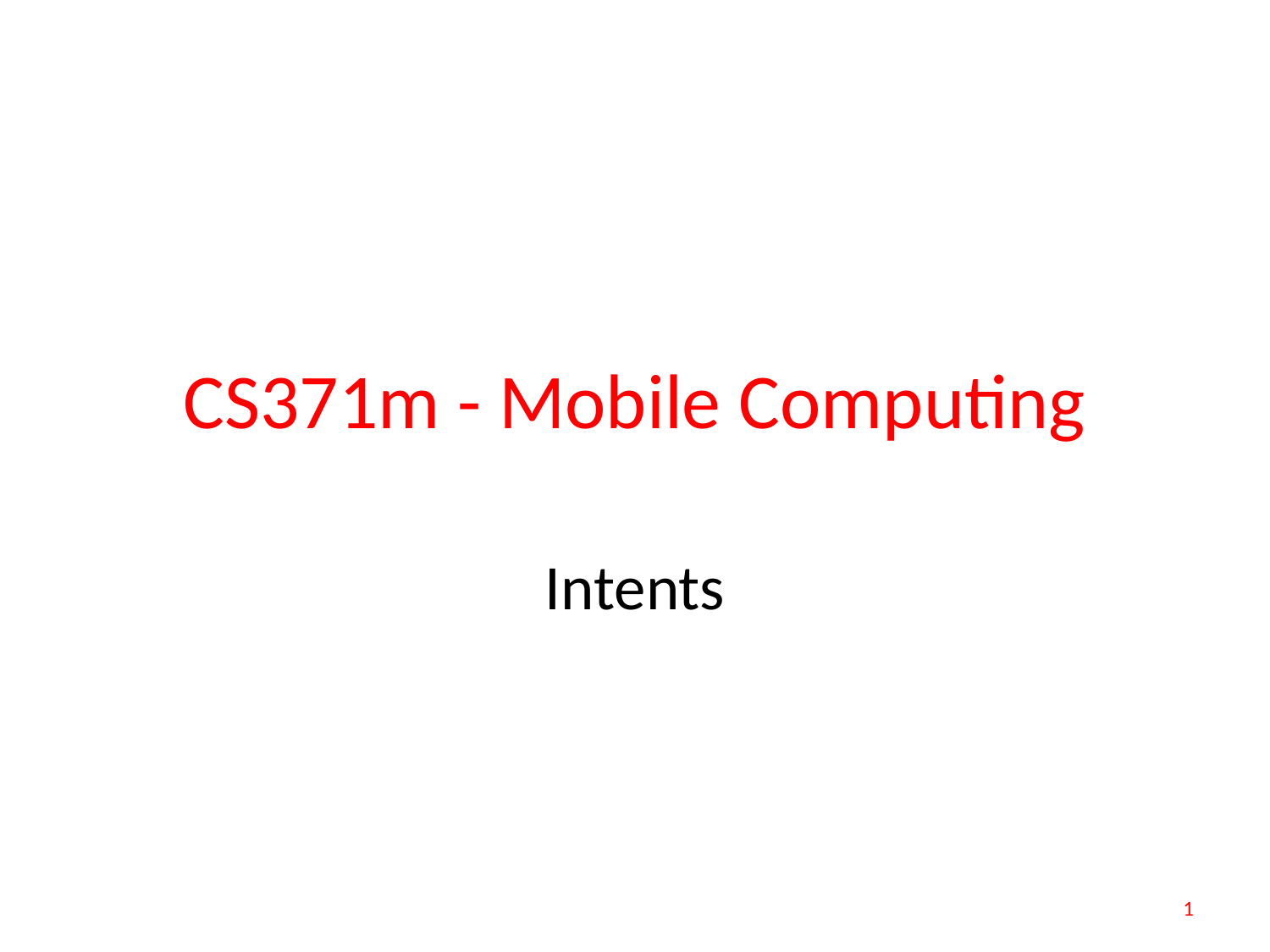

# CS371m - Mobile Computing
Intents
1